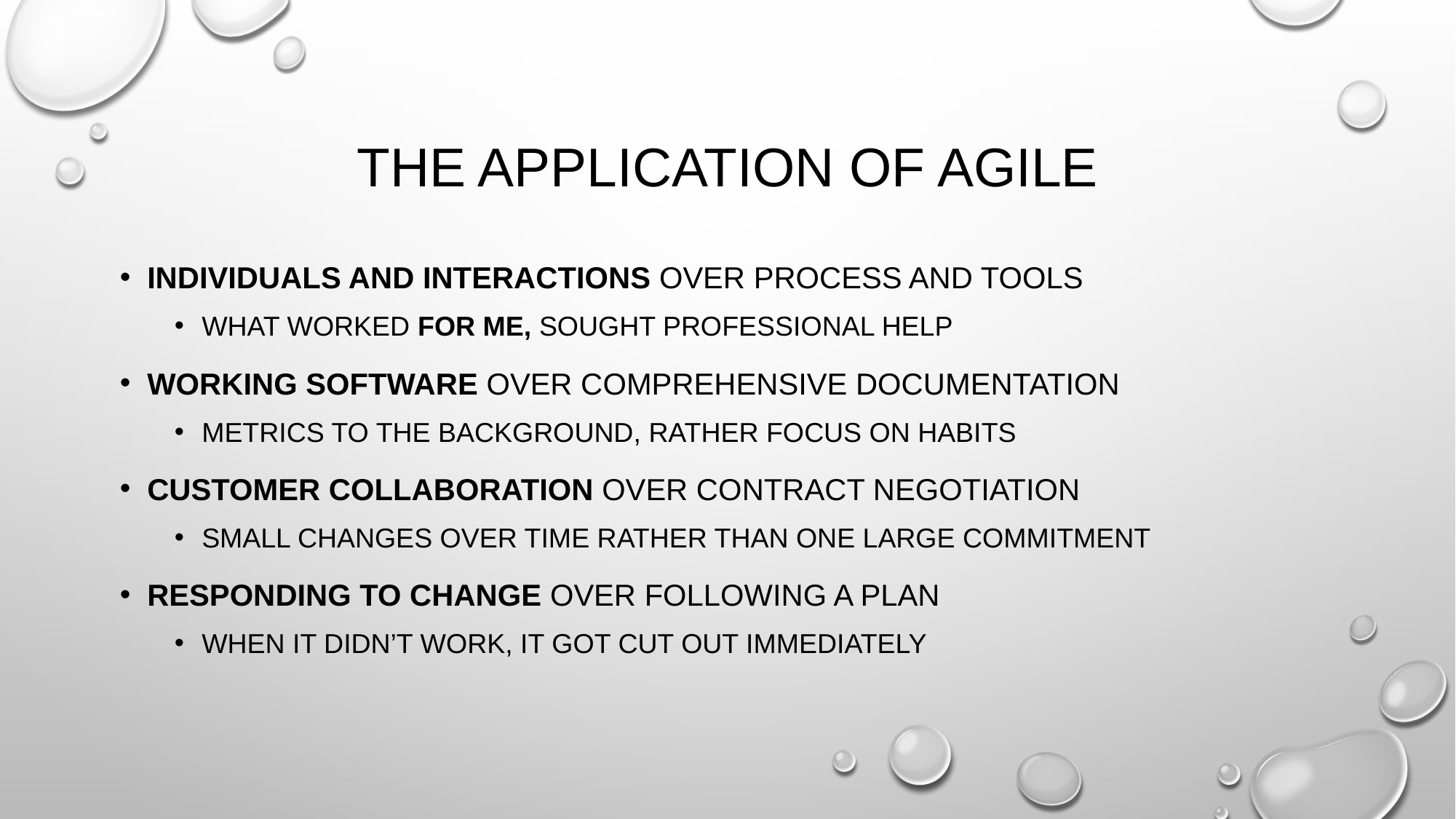

# The Application of Agile
Individuals and interactions over process and tools
What worked for me, sought professional help
Working software over comprehensive documentation
Metrics to the background, rather focus on habits
Customer collaboration over contract negotiation
Small changes over time rather than one large commitment
Responding to change over following a plan
When it didn’t work, it got cut out immediately